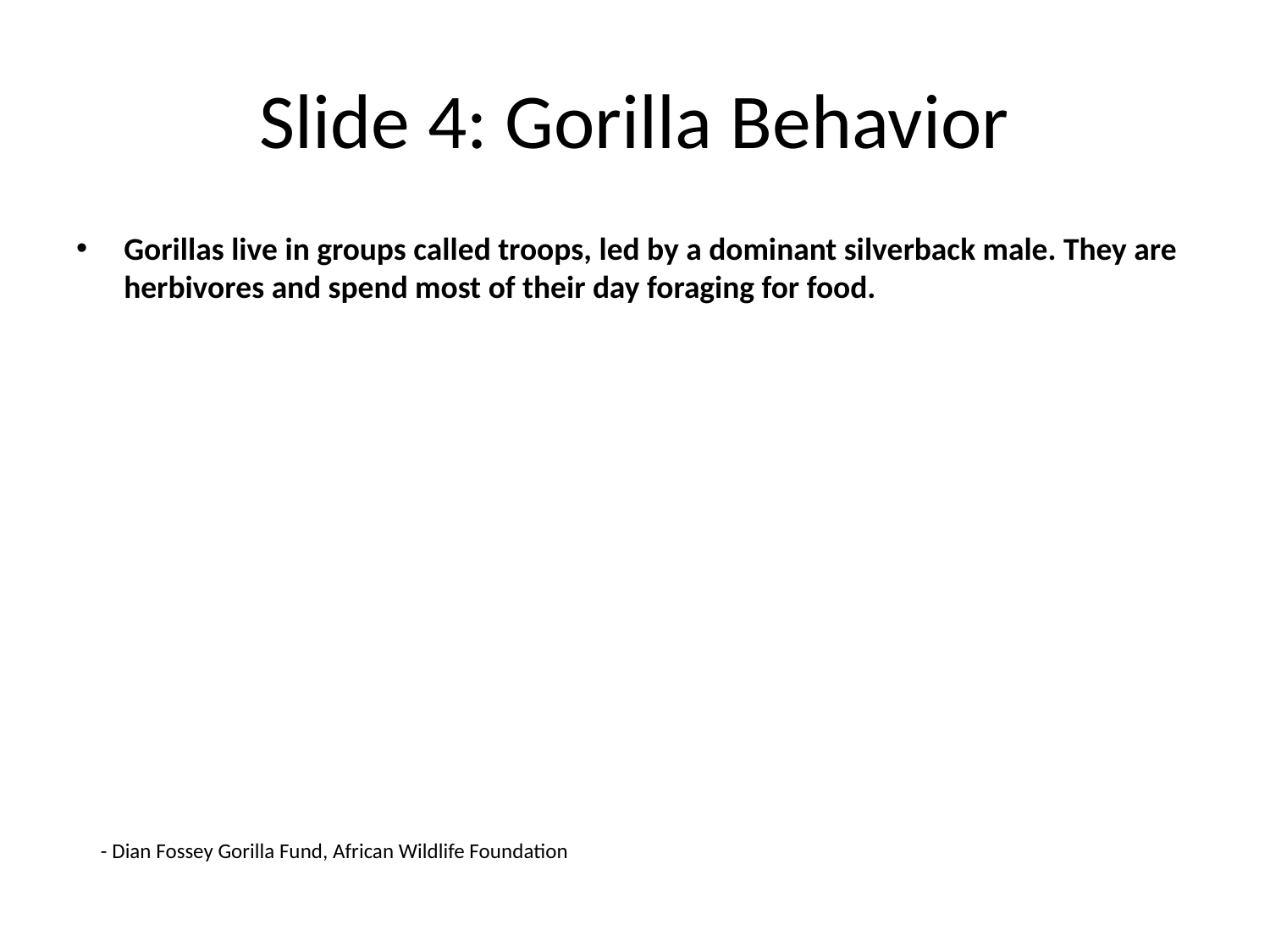

# Slide 4: Gorilla Behavior
Gorillas live in groups called troops, led by a dominant silverback male. They are herbivores and spend most of their day foraging for food.

- Dian Fossey Gorilla Fund, African Wildlife Foundation